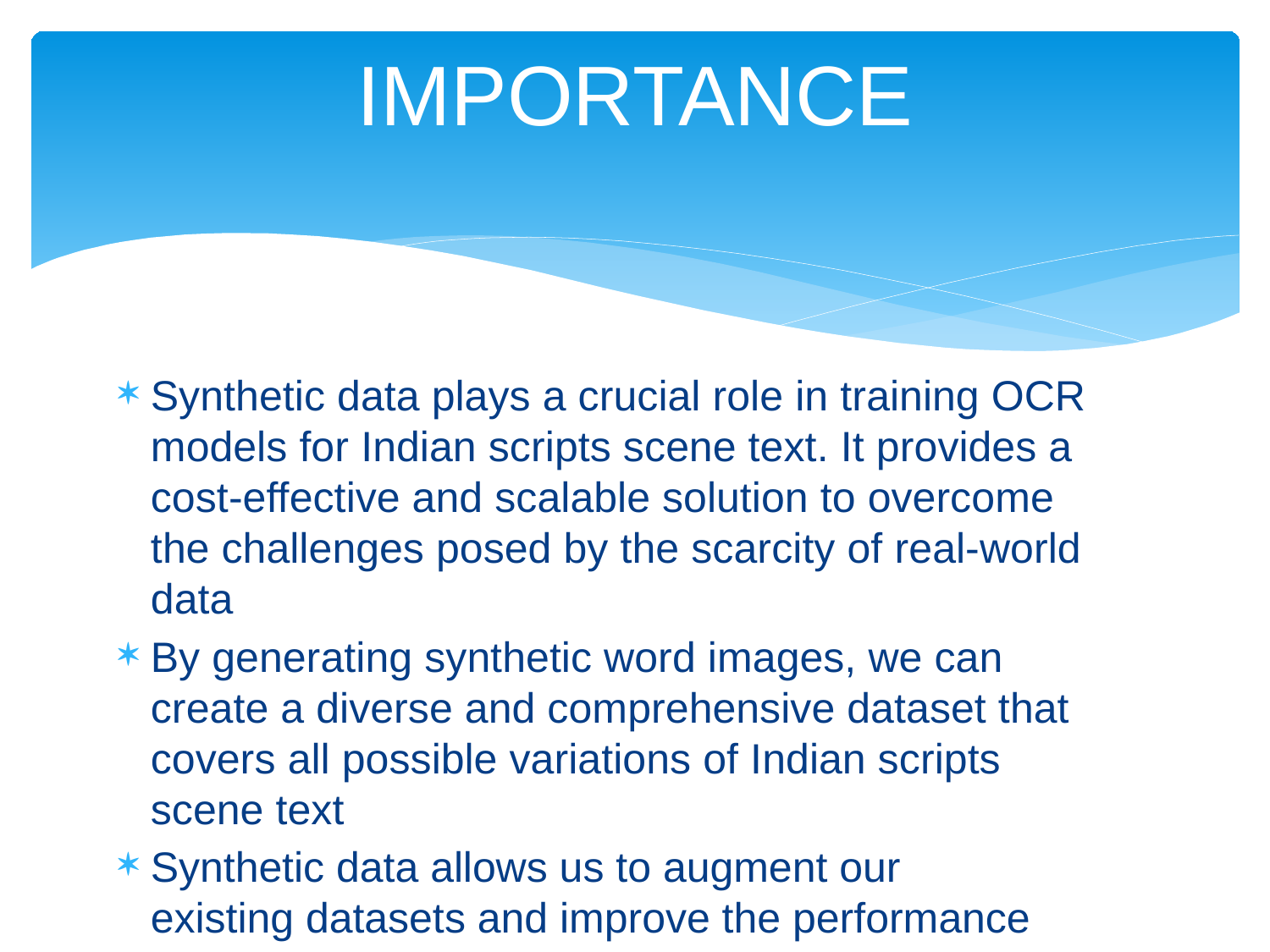

# IMPORTANCE
Synthetic data plays a crucial role in training OCR models for Indian scripts scene text. It provides a cost-effective and scalable solution to overcome the challenges posed by the scarcity of real-world data
By generating synthetic word images, we can create a diverse and comprehensive dataset that covers all possible variations of Indian scripts scene text
Synthetic data allows us to augment our existing datasets and improve the performance of our OCR models